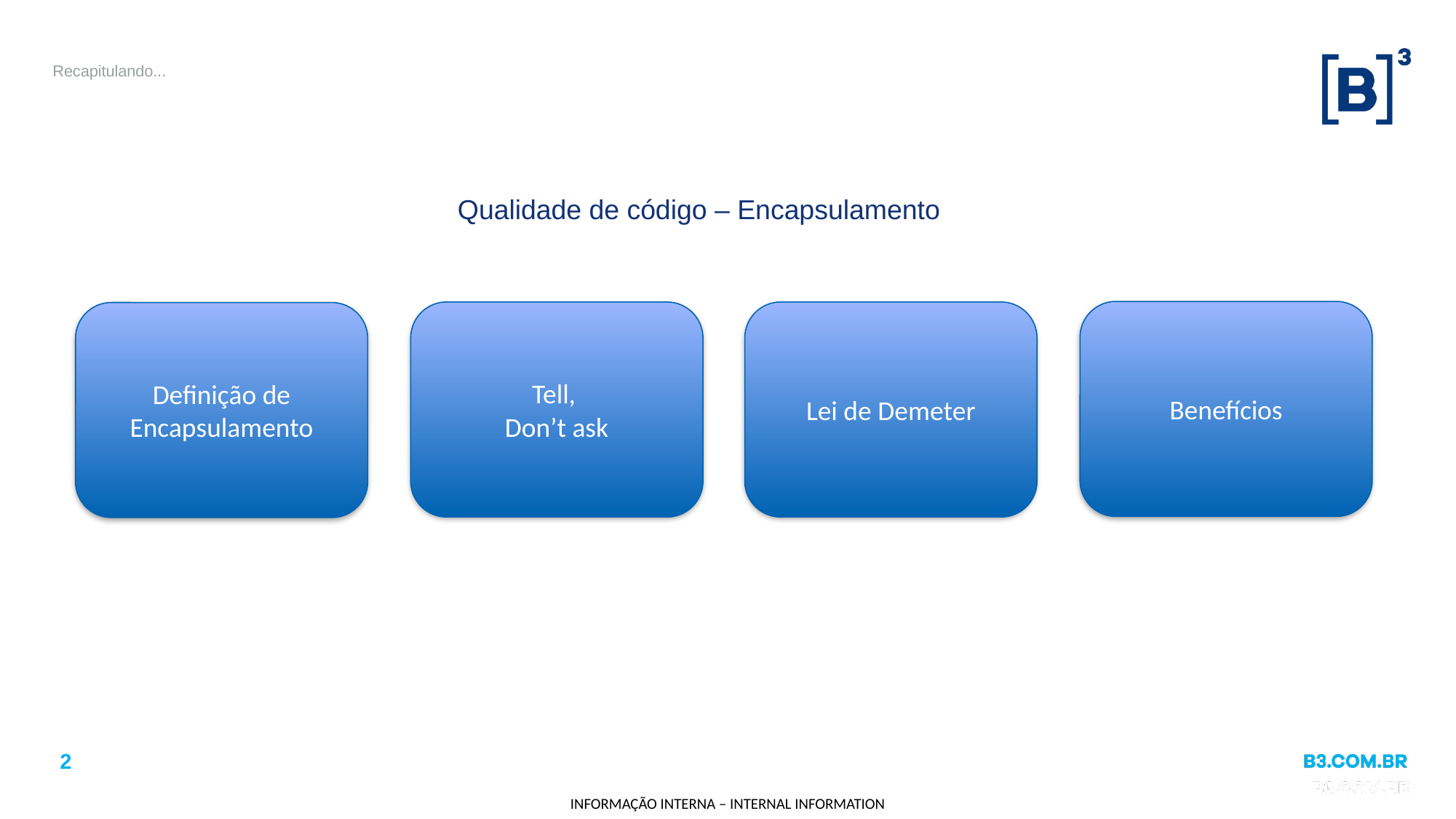

# Recapitulando...
Qualidade de código – Encapsulamento
Benefícios
Tell,
Don’t ask
Lei de Demeter
Definição de Encapsulamento